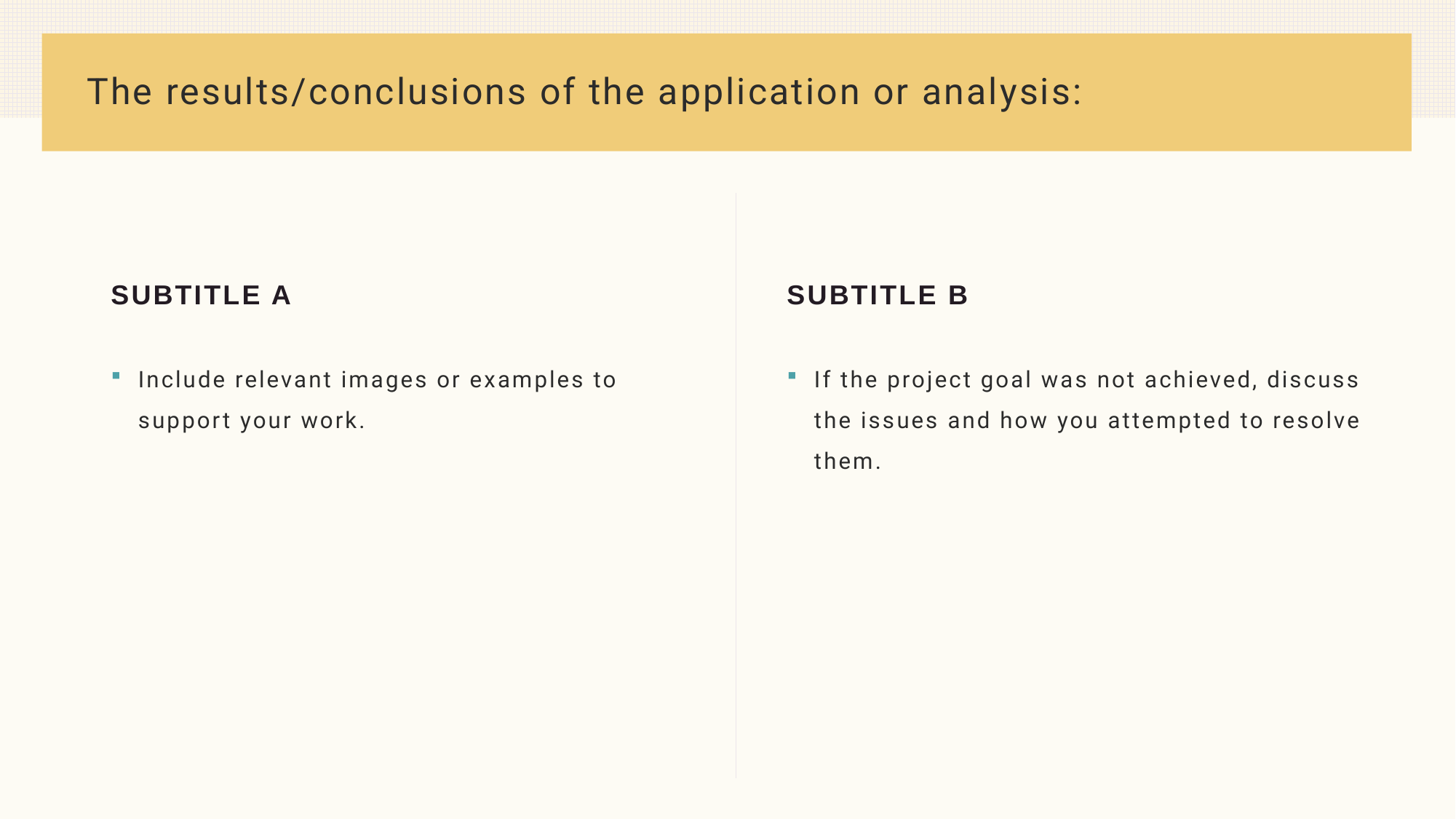

# The results/conclusions of the application or analysis:
Subtitle A
Subtitle B
Include relevant images or examples to support your work.

If the project goal was not achieved, discuss the issues and how you attempted to resolve them.